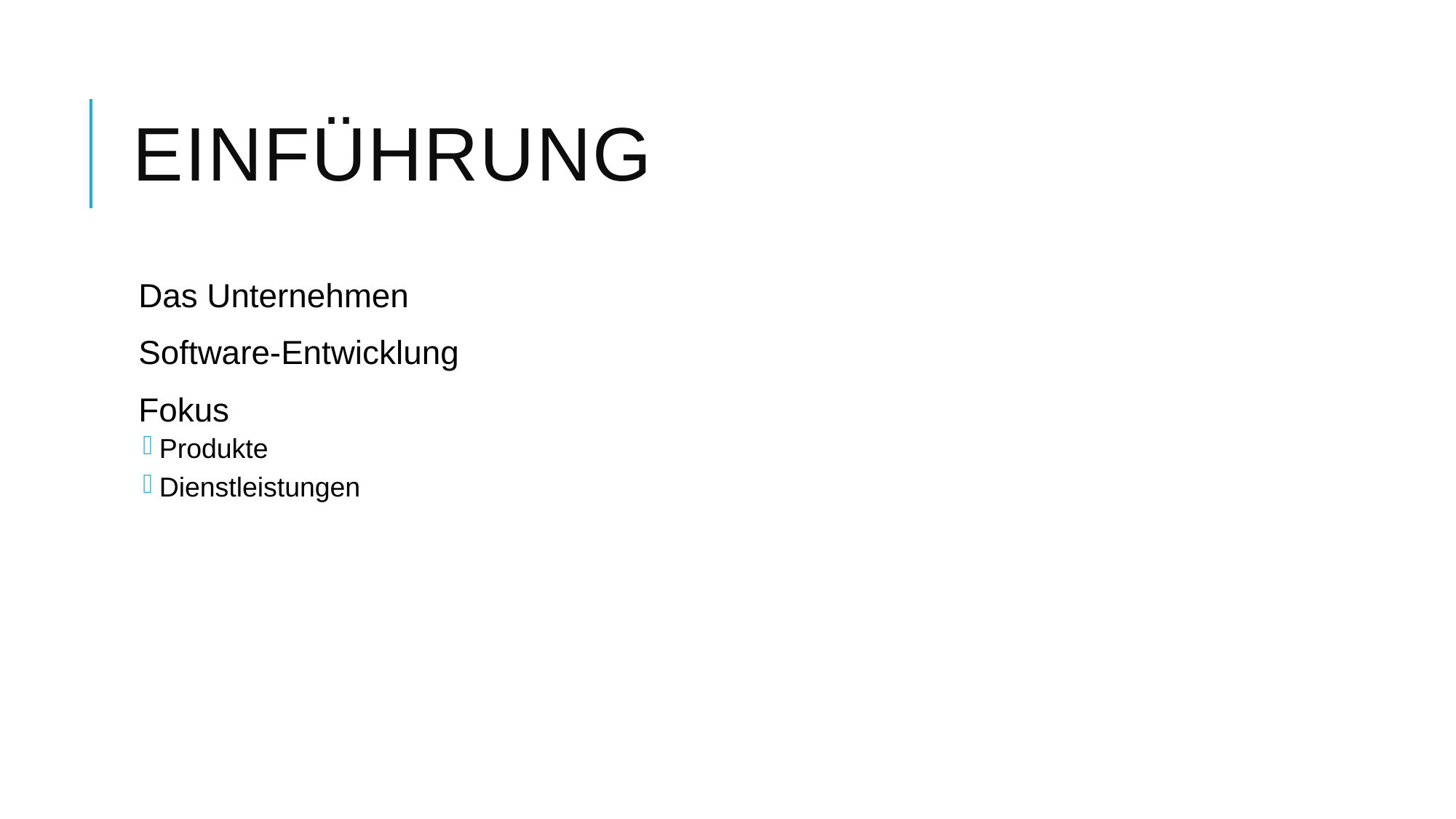

# Einführung
Das Unternehmen
Software-Entwicklung
Fokus
Produkte
Dienstleistungen